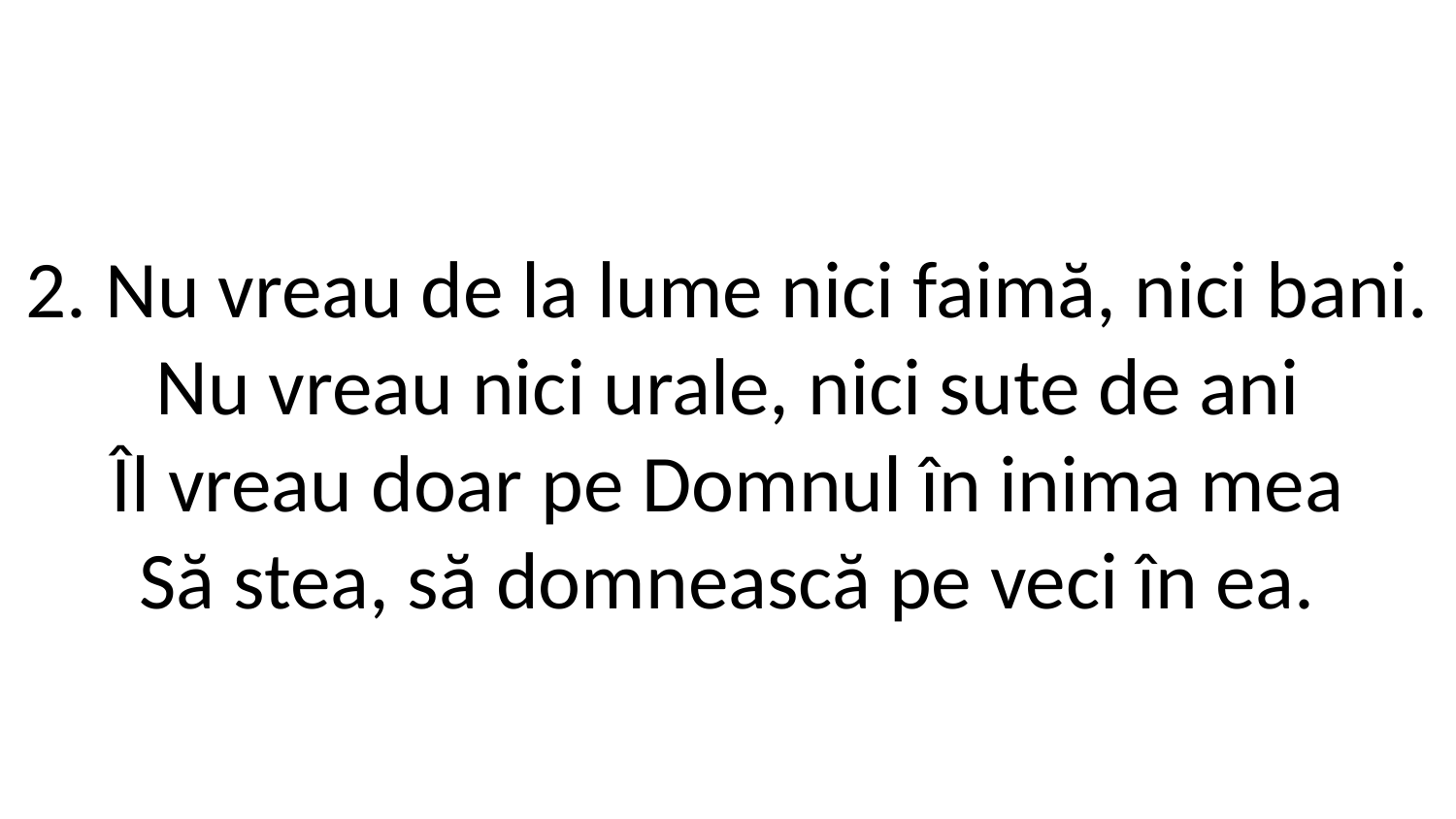

2. Nu vreau de la lume nici faimă, nici bani.
Nu vreau nici urale, nici sute de ani
Îl vreau doar pe Domnul în inima mea
Să stea, să domnească pe veci în ea.